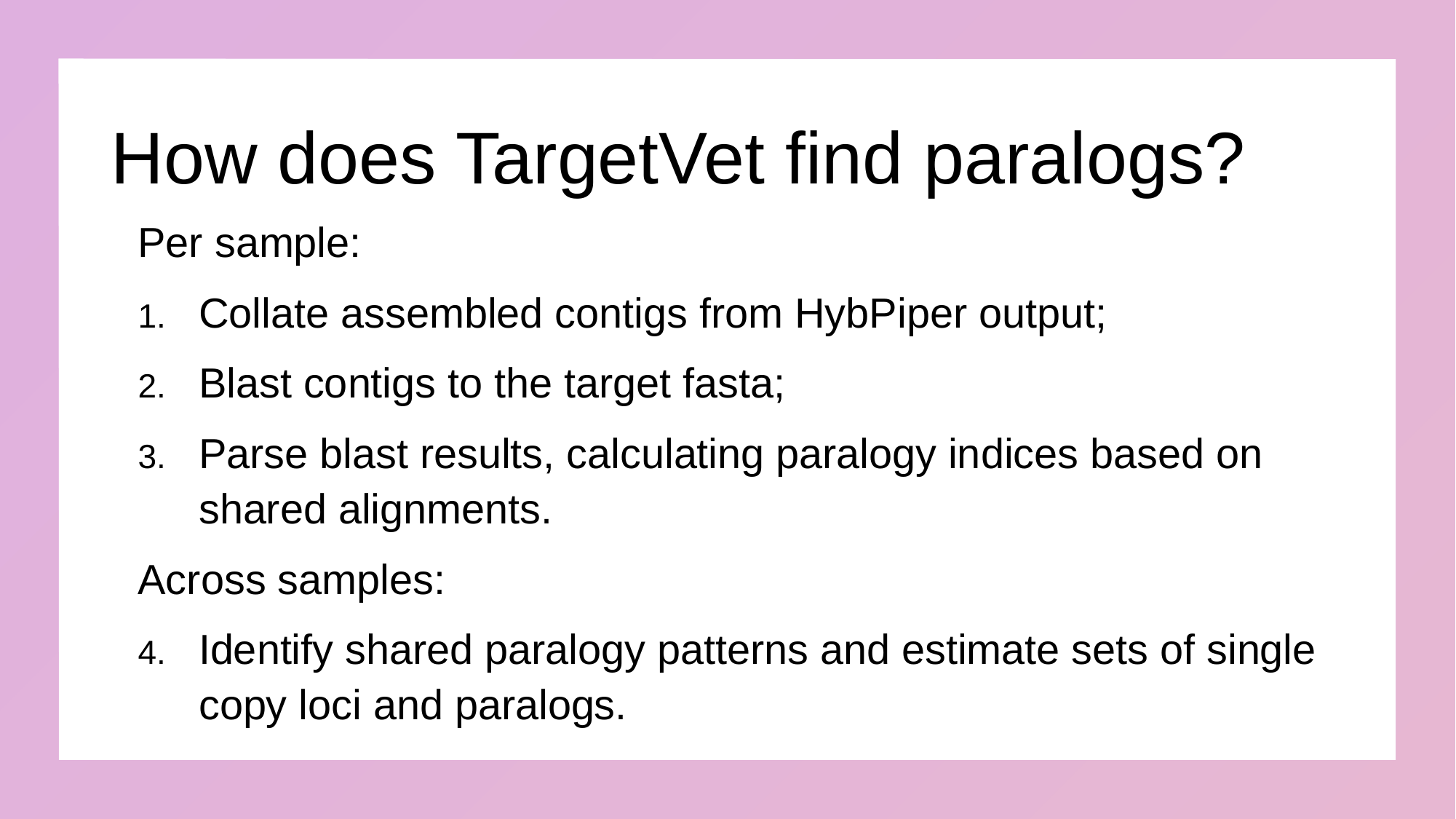

# How does TargetVet find paralogs?
Per sample:
Collate assembled contigs from HybPiper output;
Blast contigs to the target fasta;
Parse blast results, calculating paralogy indices based on shared alignments.
Across samples:
Identify shared paralogy patterns and estimate sets of single copy loci and paralogs.